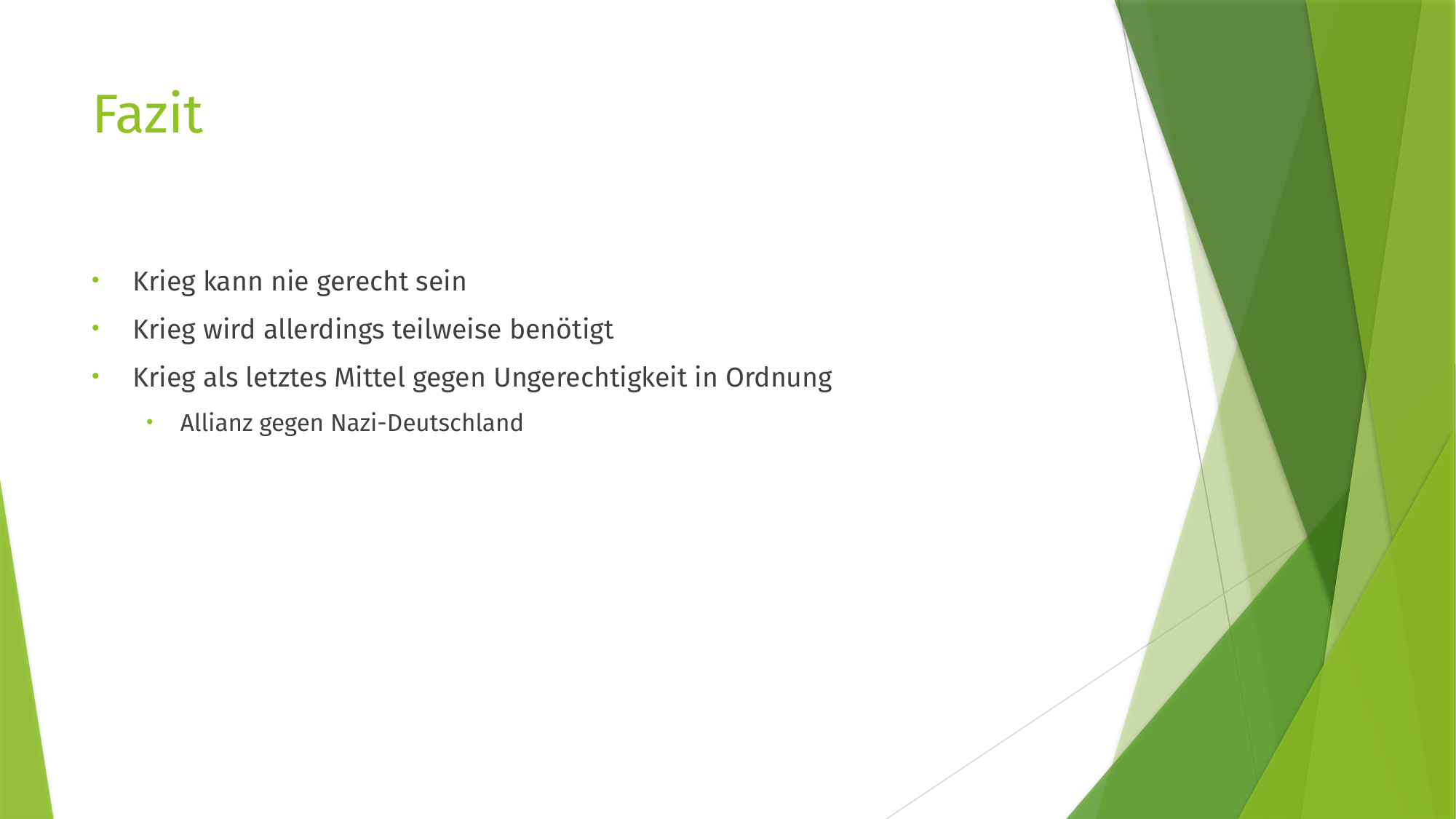

# Fazit
Krieg kann nie gerecht sein
Krieg wird allerdings teilweise benötigt
Krieg als letztes Mittel gegen Ungerechtigkeit in Ordnung
Allianz gegen Nazi-Deutschland